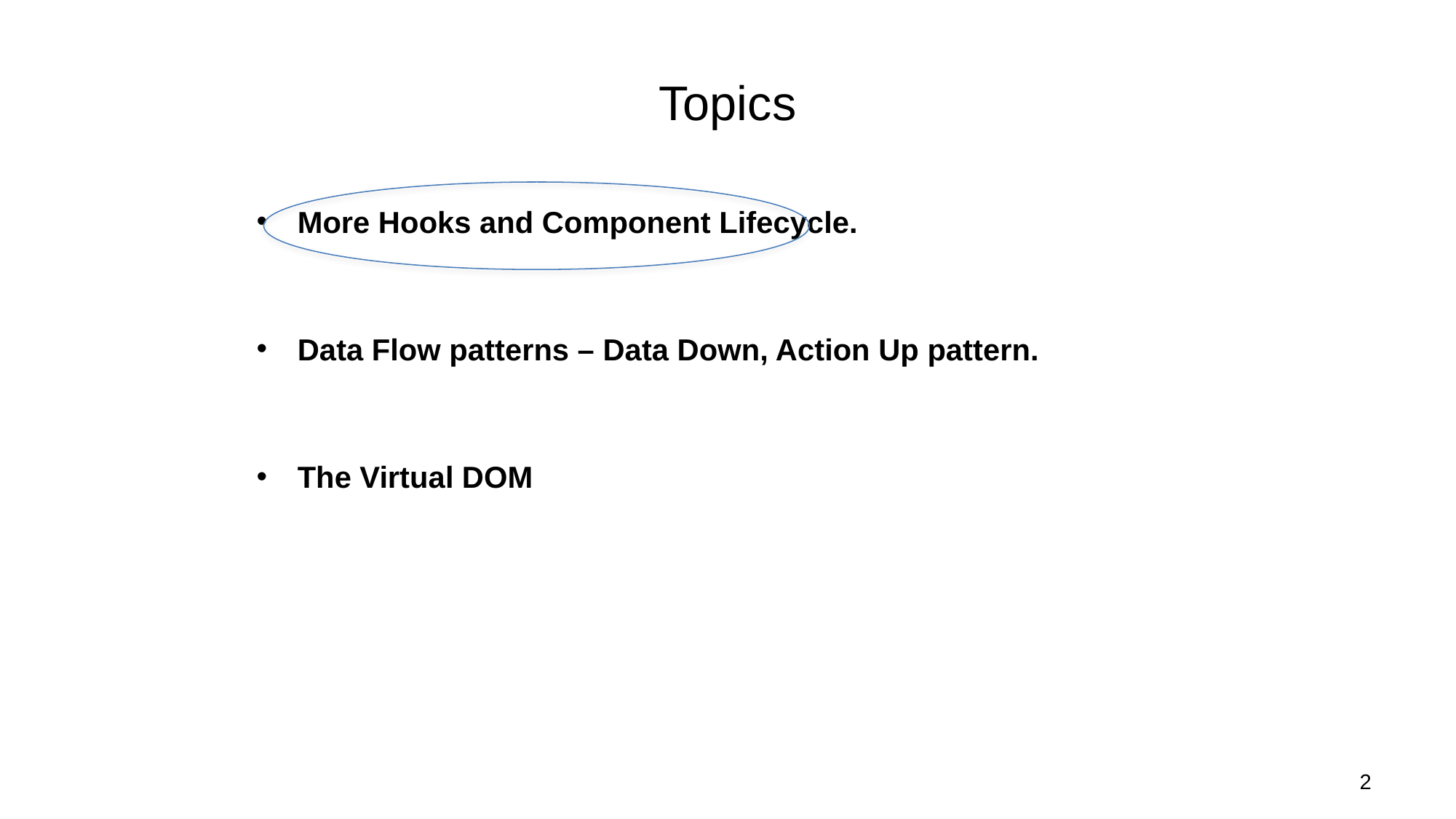

# Topics

More Hooks and Component Lifecycle.

Data Flow patterns – Data Down, Action Up pattern.

The Virtual DOM

2